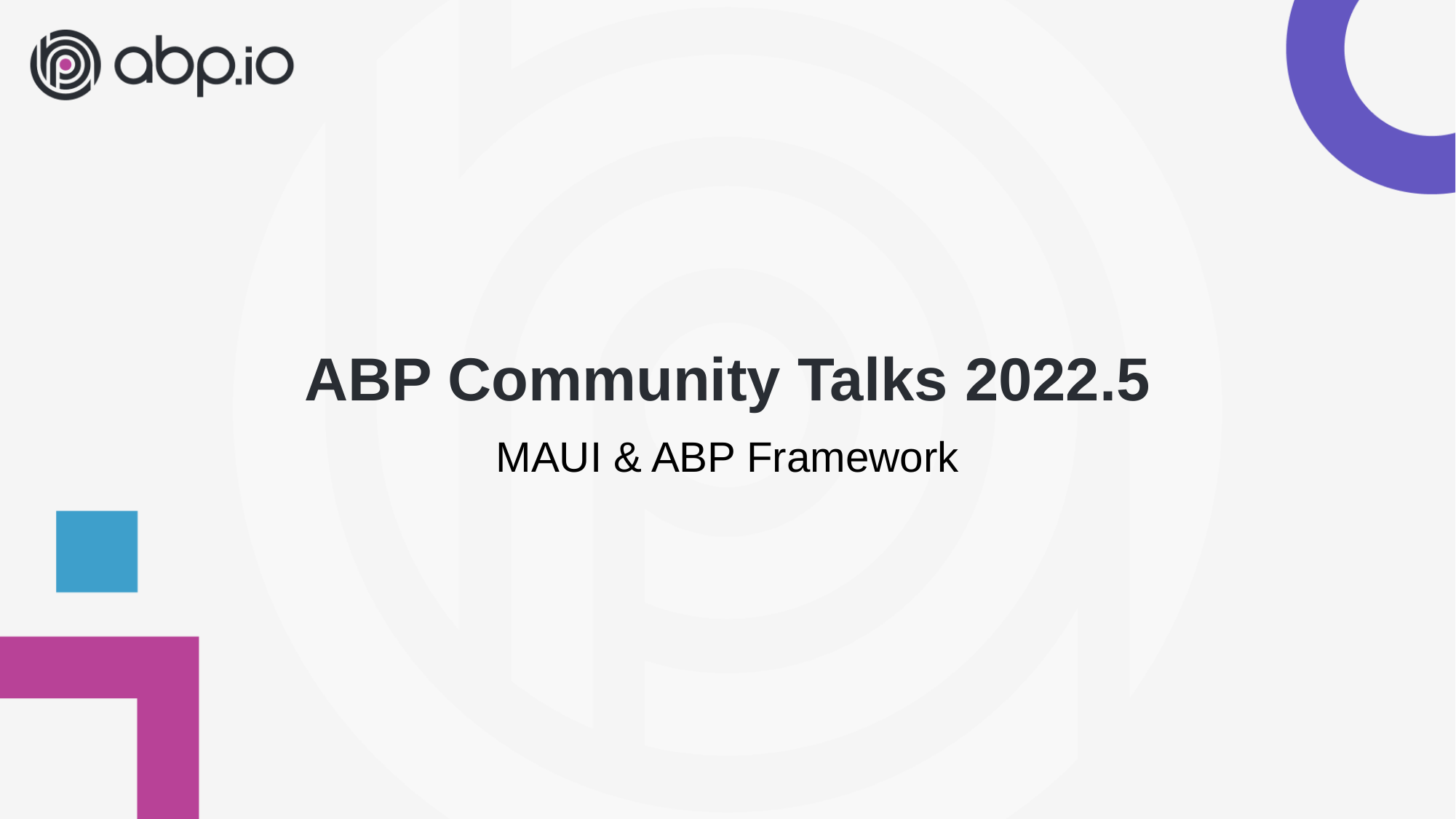

# ABP Community Talks 2022.5
MAUI & ABP Framework